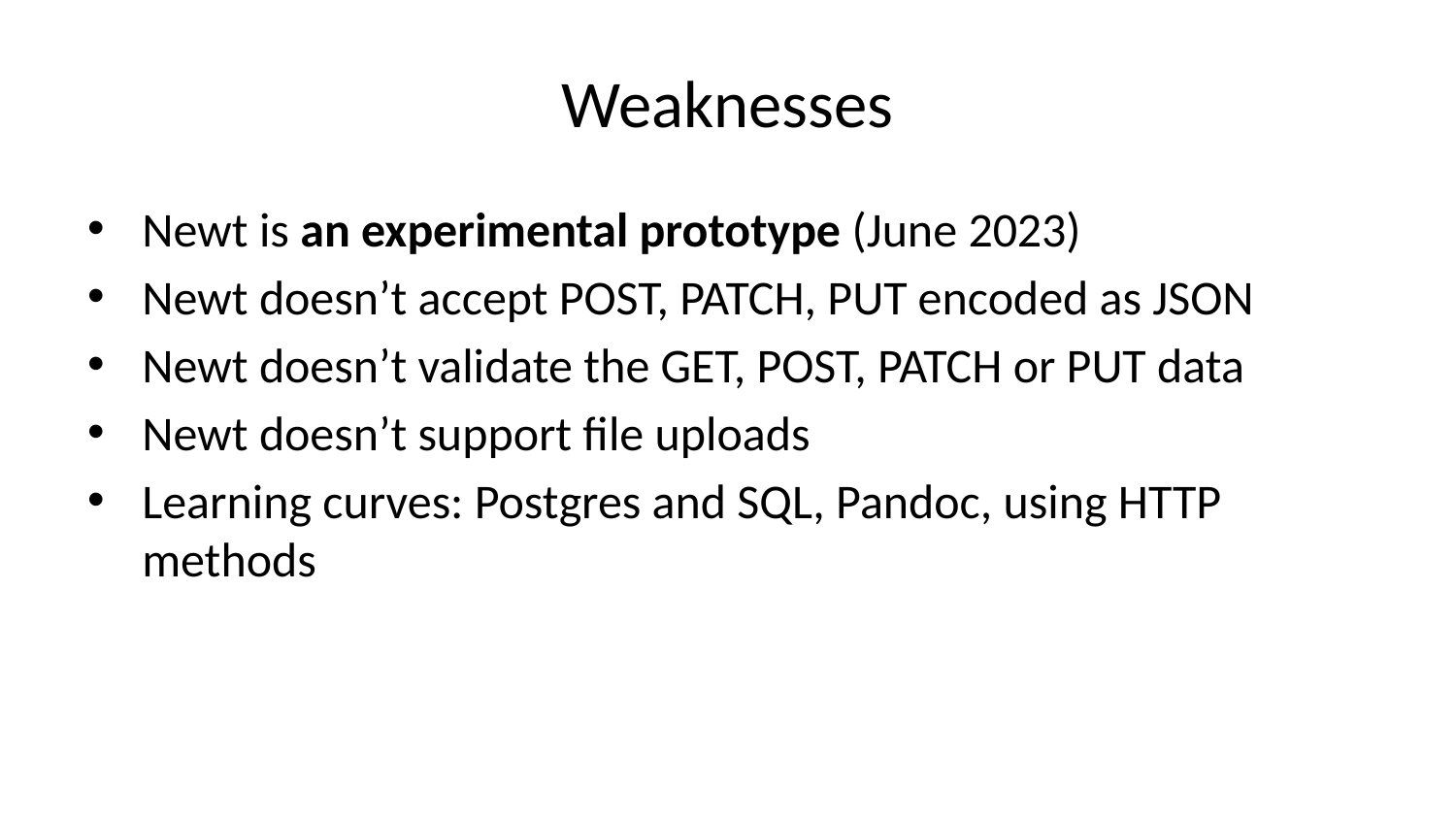

# Weaknesses
Newt is an experimental prototype (June 2023)
Newt doesn’t accept POST, PATCH, PUT encoded as JSON
Newt doesn’t validate the GET, POST, PATCH or PUT data
Newt doesn’t support file uploads
Learning curves: Postgres and SQL, Pandoc, using HTTP methods